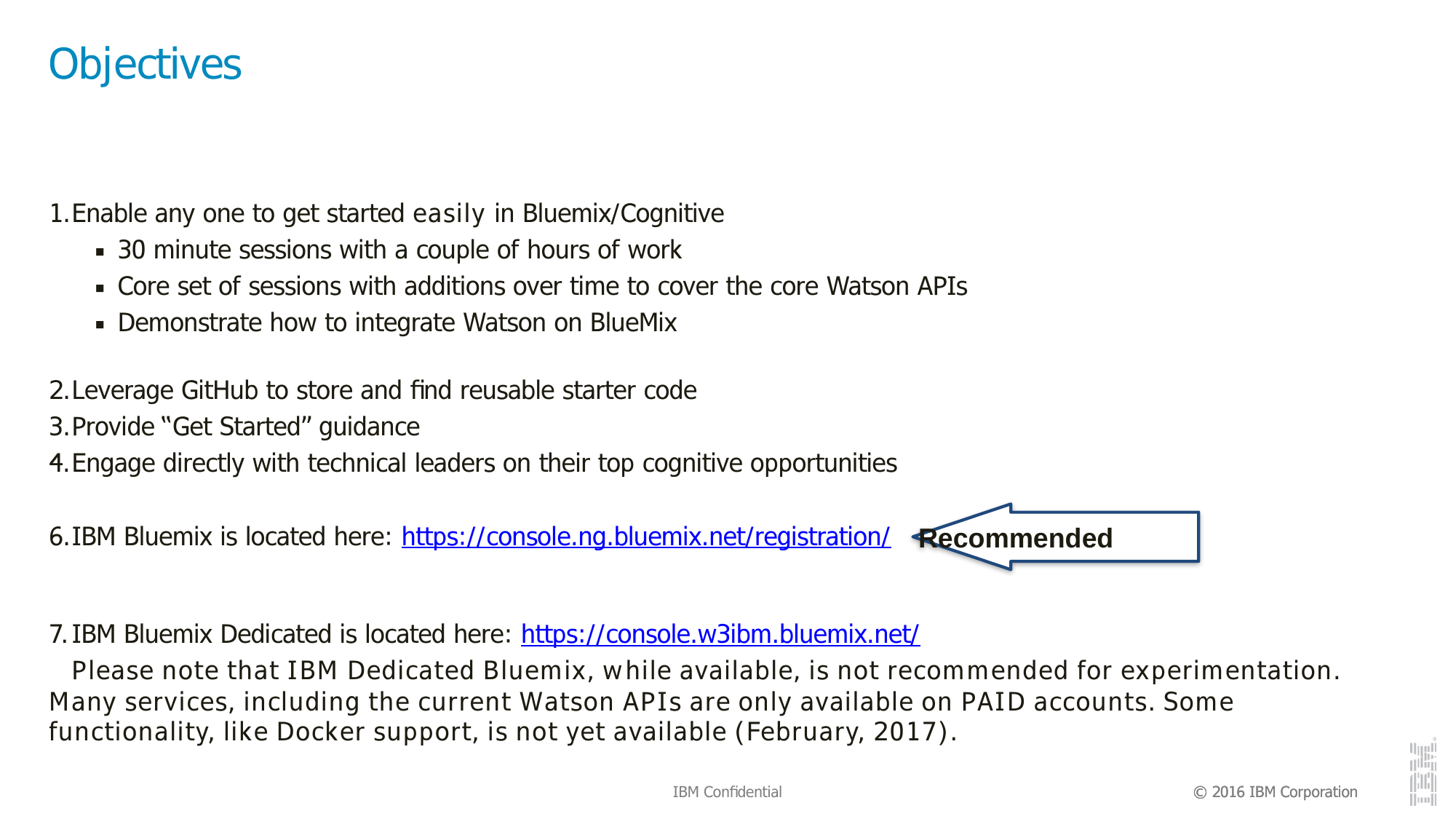

# Objectives
Enable any one to get started easily in Bluemix/Cognitive
30 minute sessions with a couple of hours of work
Core set of sessions with additions over time to cover the core Watson APIs
Demonstrate how to integrate Watson on BlueMix
Leverage GitHub to store and find reusable starter code
Provide “Get Started” guidance
Engage directly with technical leaders on their top cognitive opportunities

IBM Bluemix is located here: https://console.ng.bluemix.net/registration/
IBM Bluemix Dedicated is located here: https://console.w3ibm.bluemix.net/
Please note that IBM Dedicated Bluemix, while available, is not recommended for experimentation. Many services, including the current Watson APIs are only available on PAID accounts. Some functionality, like Docker support, is not yet available (February, 2017).
Recommended
2